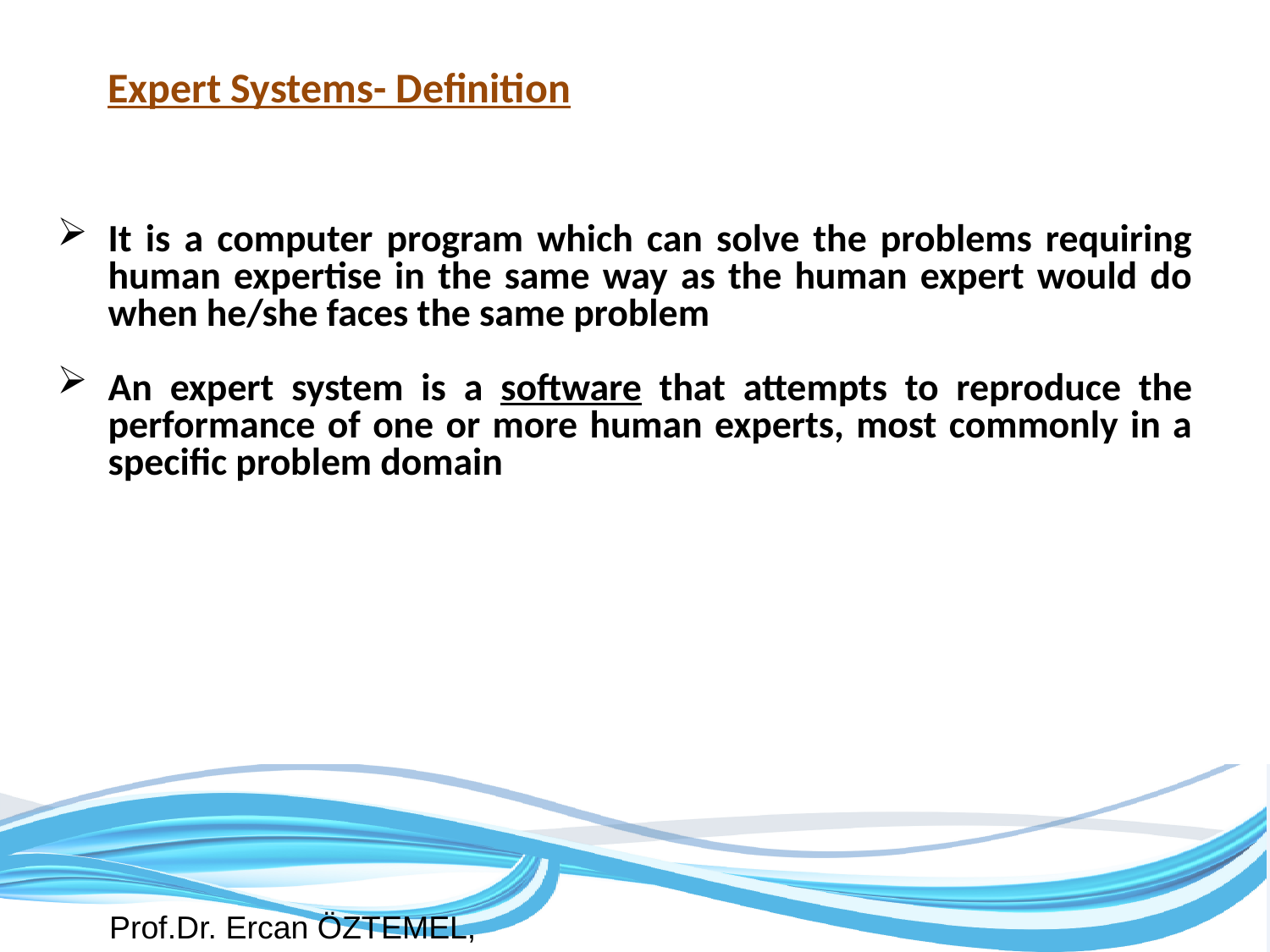

Expert Systems- Definition
It is a computer program which can solve the problems requiring human expertise in the same way as the human expert would do when he/she faces the same problem

An expert system is a software that attempts to reproduce the performance of one or more human experts, most commonly in a specific problem domain